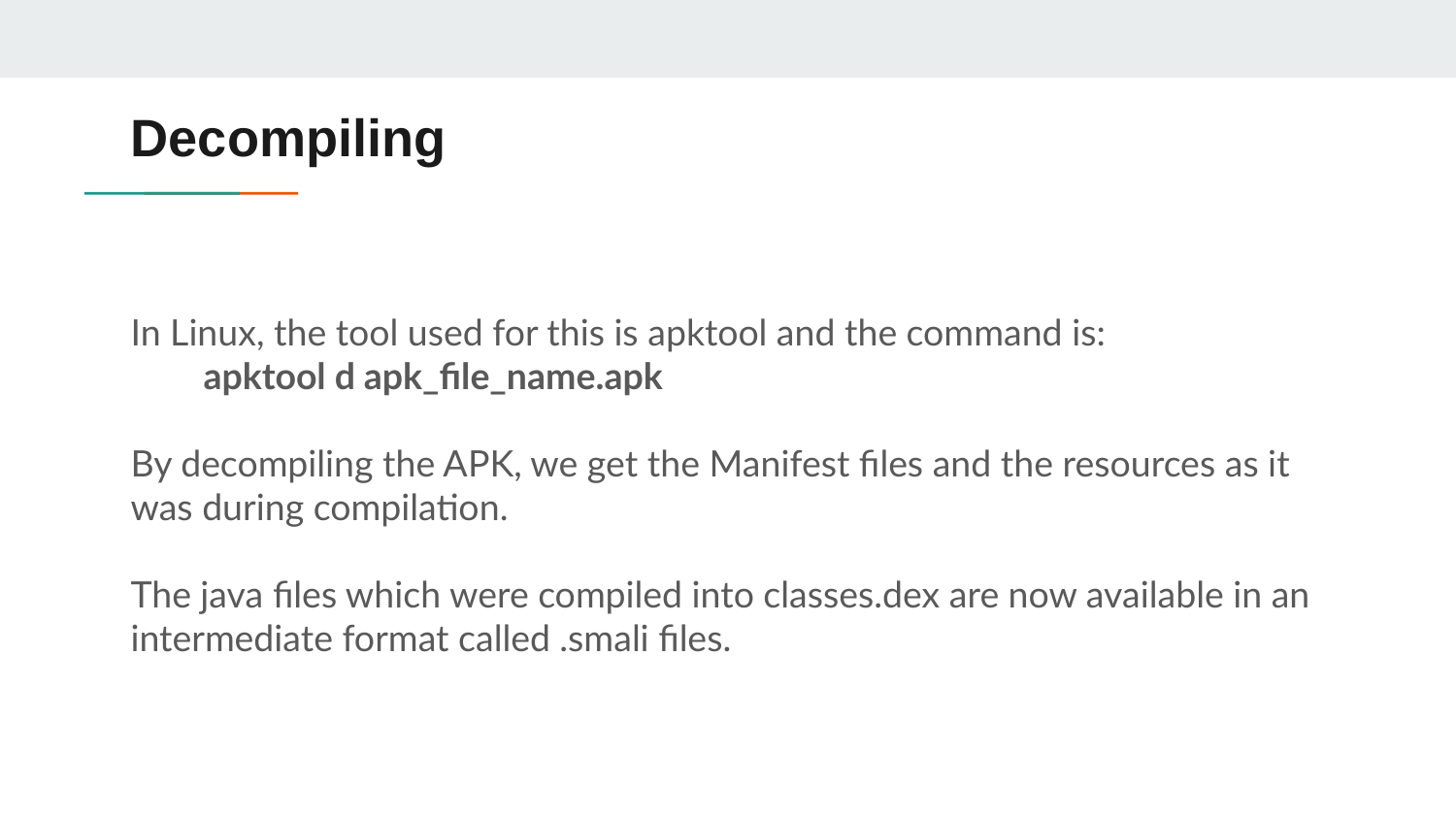

# Decompiling
In Linux, the tool used for this is apktool and the command is:
apktool d apk_file_name.apk

By decompiling the APK, we get the Manifest files and the resources as it was during compilation.

The java files which were compiled into classes.dex are now available in an intermediate format called .smali files.